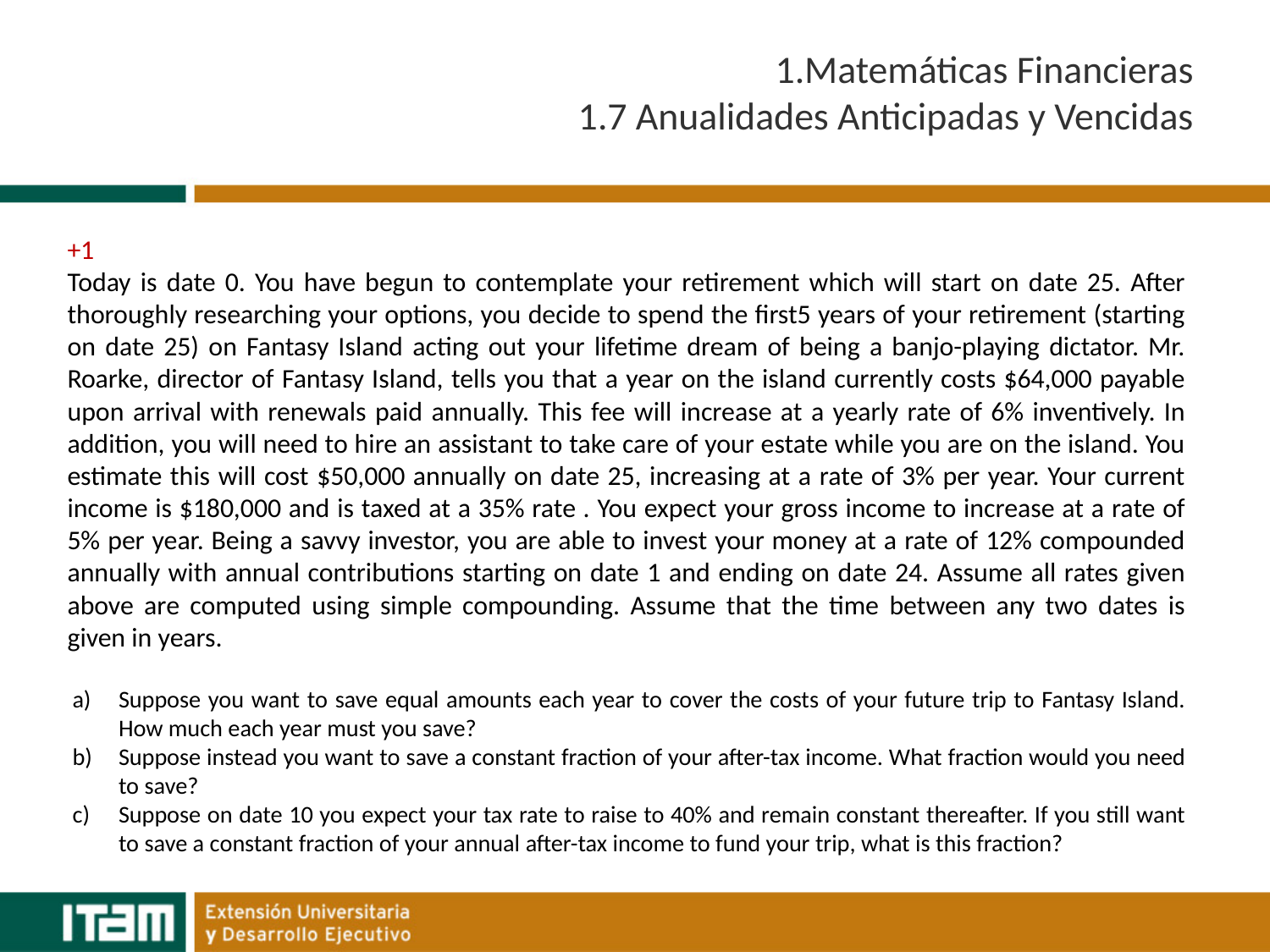

# 1.Matemáticas Financieras 1.7 Anualidades Anticipadas y Vencidas
+1
Today is date 0. You have begun to contemplate your retirement which will start on date 25. After thoroughly researching your options, you decide to spend the first5 years of your retirement (starting on date 25) on Fantasy Island acting out your lifetime dream of being a banjo-playing dictator. Mr. Roarke, director of Fantasy Island, tells you that a year on the island currently costs $64,000 payable upon arrival with renewals paid annually. This fee will increase at a yearly rate of 6% inventively. In addition, you will need to hire an assistant to take care of your estate while you are on the island. You estimate this will cost $50,000 annually on date 25, increasing at a rate of 3% per year. Your current income is $180,000 and is taxed at a 35% rate . You expect your gross income to increase at a rate of 5% per year. Being a savvy investor, you are able to invest your money at a rate of 12% compounded annually with annual contributions starting on date 1 and ending on date 24. Assume all rates given above are computed using simple compounding. Assume that the time between any two dates is given in years.

Suppose you want to save equal amounts each year to cover the costs of your future trip to Fantasy Island. How much each year must you save?
Suppose instead you want to save a constant fraction of your after-tax income. What fraction would you need to save?
Suppose on date 10 you expect your tax rate to raise to 40% and remain constant thereafter. If you still want to save a constant fraction of your annual after-tax income to fund your trip, what is this fraction?